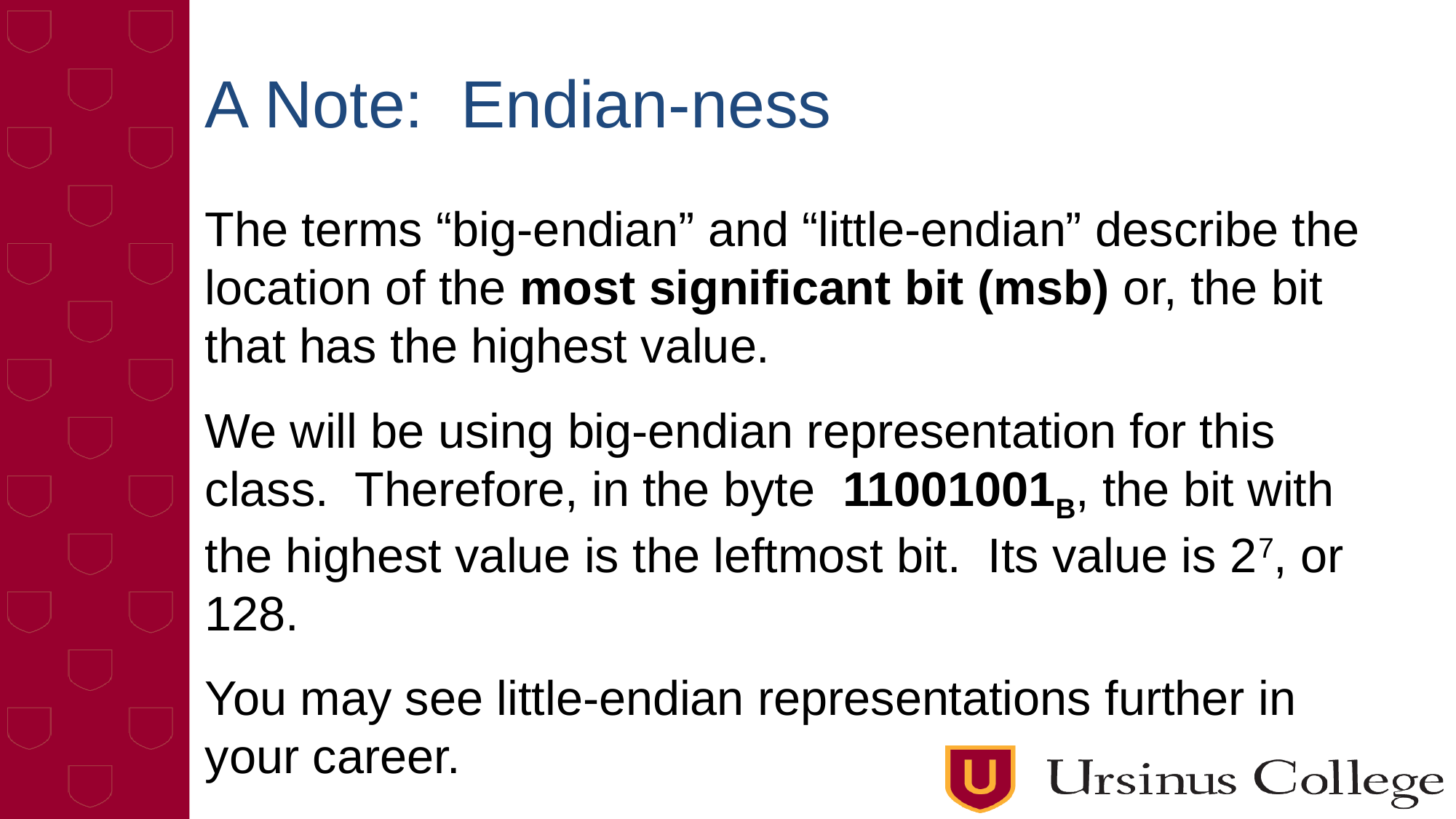

# A Note:  Endian-ness
The terms “big-endian” and “little-endian” describe the location of the most significant bit (msb) or, the bit that has the highest value.

We will be using big-endian representation for this class.  Therefore, in the byte  11001001B, the bit with the highest value is the leftmost bit.  Its value is 27, or 128.

You may see little-endian representations further in your career.